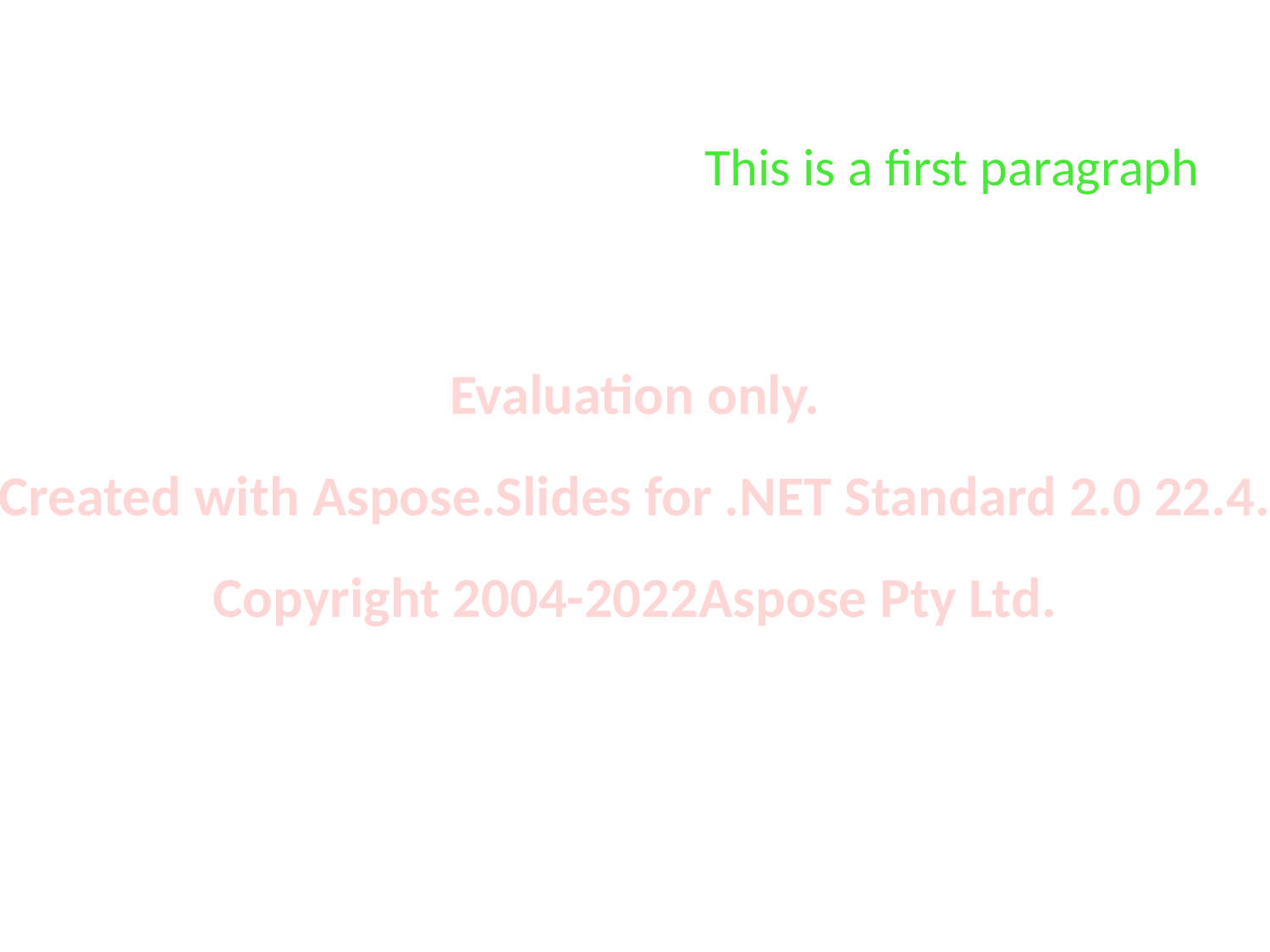

This is a first paragraph
Evaluation only.
Created with Aspose.Slides for .NET Standard 2.0 22.4.
Copyright 2004-2022Aspose Pty Ltd.